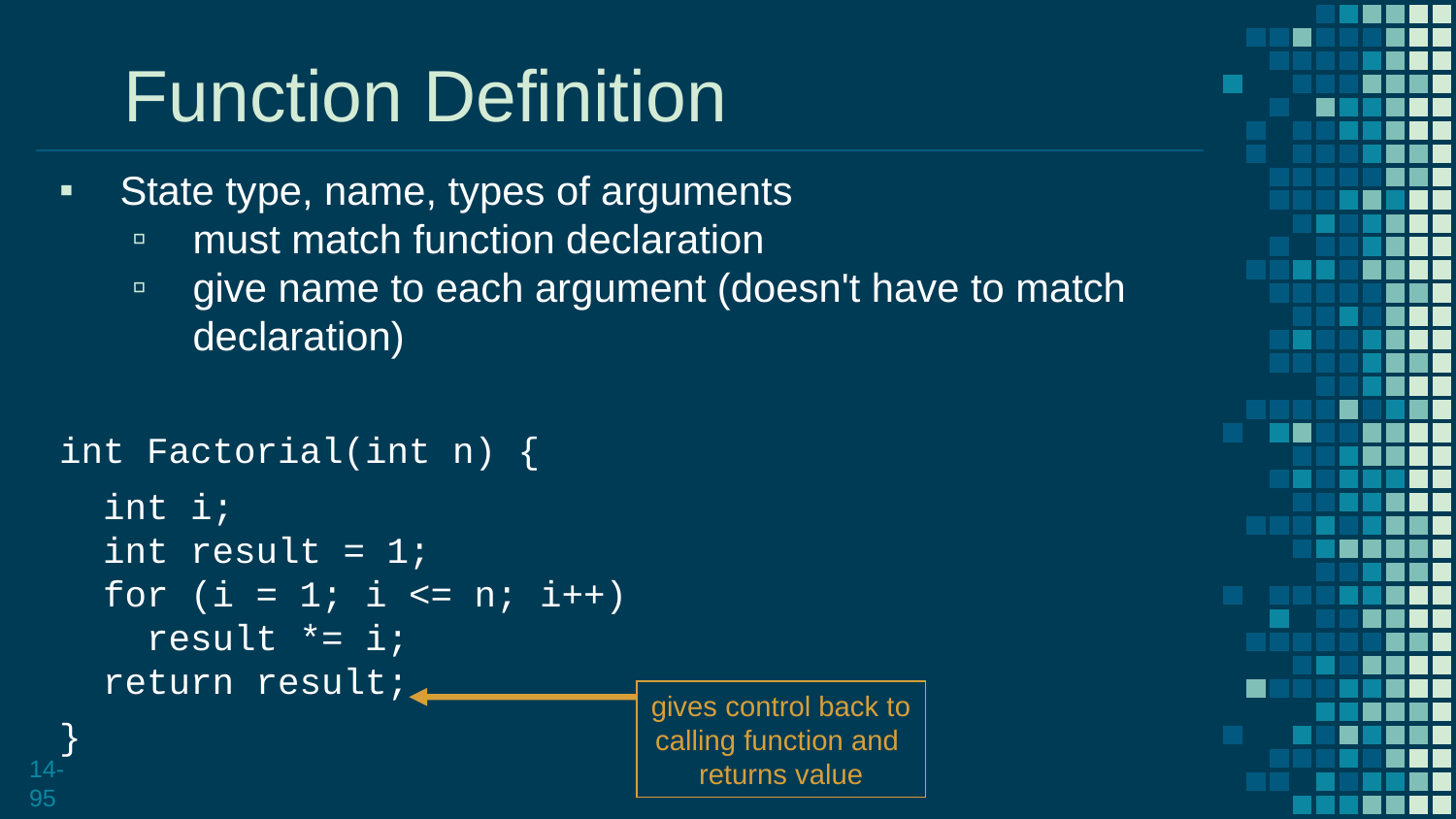

# Function Definition
State type, name, types of arguments
must match function declaration
give name to each argument (doesn't have to match declaration)

int Factorial(int n) {
  int i;
  int result = 1;
  for (i = 1; i <= n; i++)
    result *= i;
  return result;
}
gives control back to
calling function and
returns value

14-95